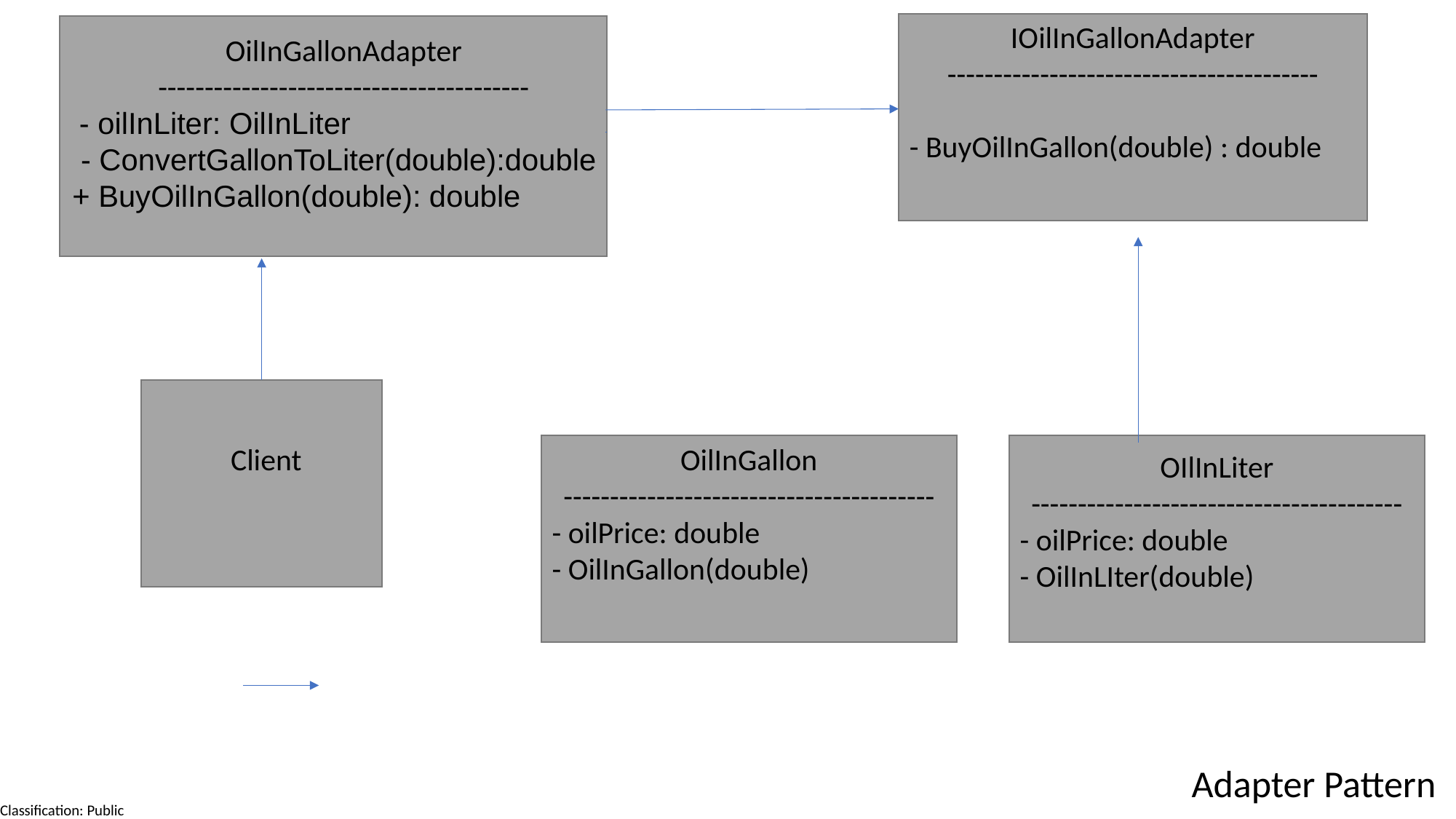

IOilInGallonAdapter
----------------------------------------

- BuyOilInGallon(double) : double

OilInGallonAdapter
----------------------------------------
 - oilInLiter: OilInLiter
 - ConvertGallonToLiter(double):double
+ BuyOilInGallon(double): double

Client

OilInGallon
----------------------------------------
- oilPrice: double
- OilInGallon(double)

OIlInLiter
----------------------------------------
- oilPrice: double
- OilInLIter(double)

Adapter Pattern